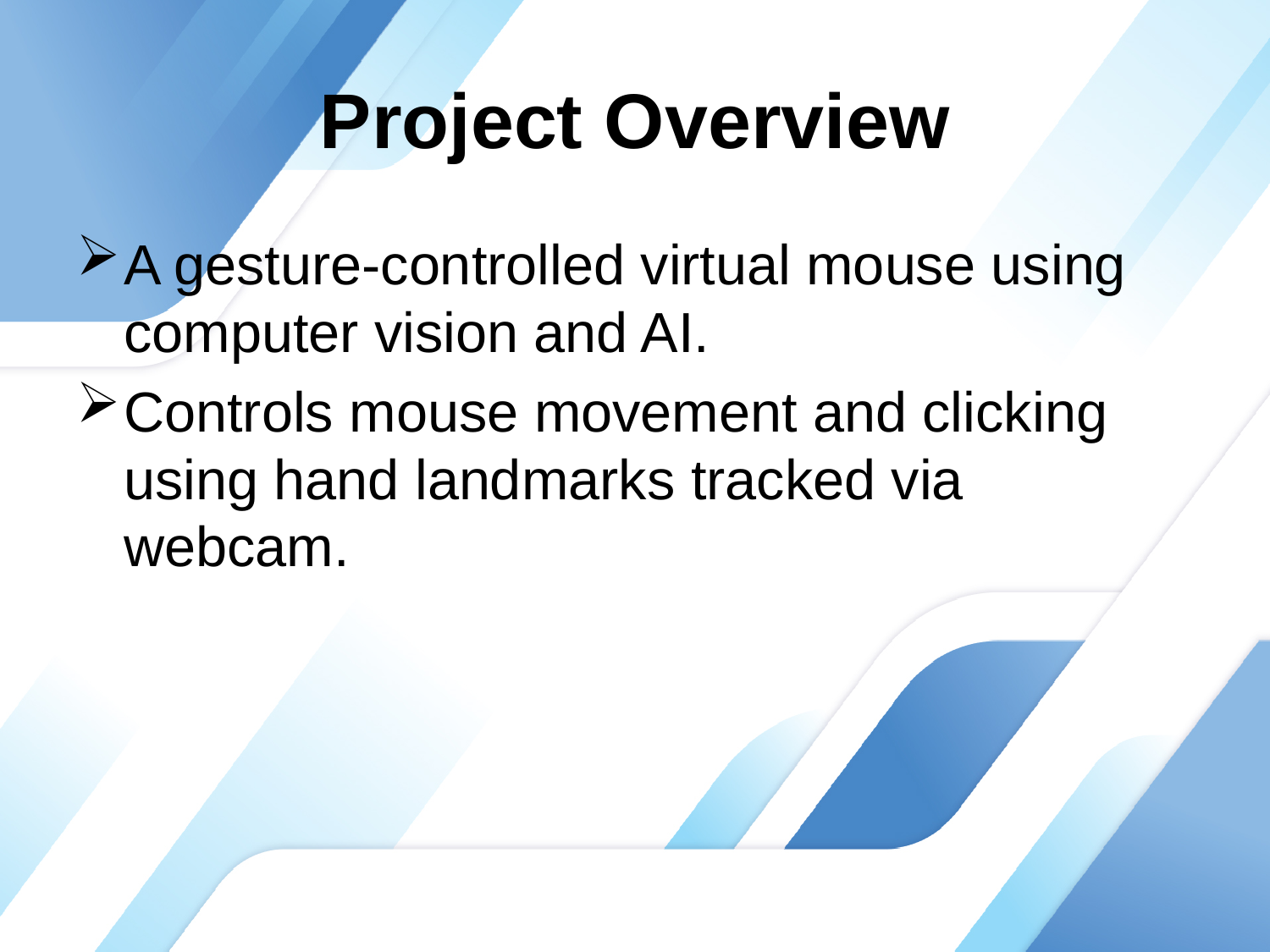

# Project Overview
A gesture-controlled virtual mouse using computer vision and AI.
Controls mouse movement and clicking using hand landmarks tracked via webcam.